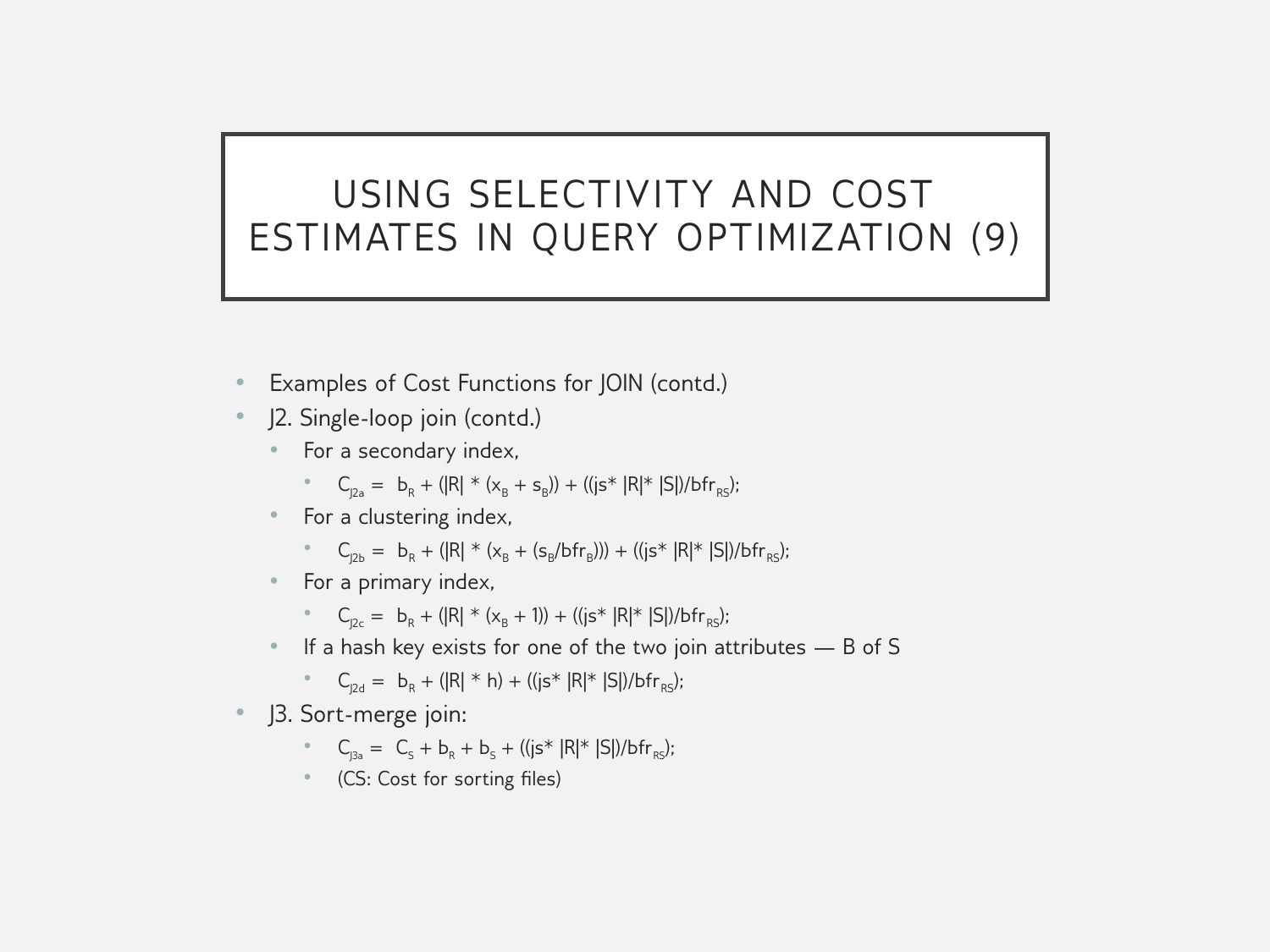

# Using Selectivity and Cost Estimates in Query Optimization (9)
Examples of Cost Functions for JOIN (contd.)
J2. Single-loop join (contd.)
For a secondary index,
CJ2a =  bR + (|R| * (xB + sB)) + ((js* |R|* |S|)/bfrRS);
For a clustering index,
CJ2b =  bR + (|R| * (xB + (sB/bfrB))) + ((js* |R|* |S|)/bfrRS);
For a primary index,
CJ2c =  bR + (|R| * (xB + 1)) + ((js* |R|* |S|)/bfrRS);
If a hash key exists for one of the two join attributes — B of S
CJ2d =  bR + (|R| * h) + ((js* |R|* |S|)/bfrRS);
J3. Sort-merge join:
CJ3a =  CS + bR + bS + ((js* |R|* |S|)/bfrRS);
(CS: Cost for sorting files)